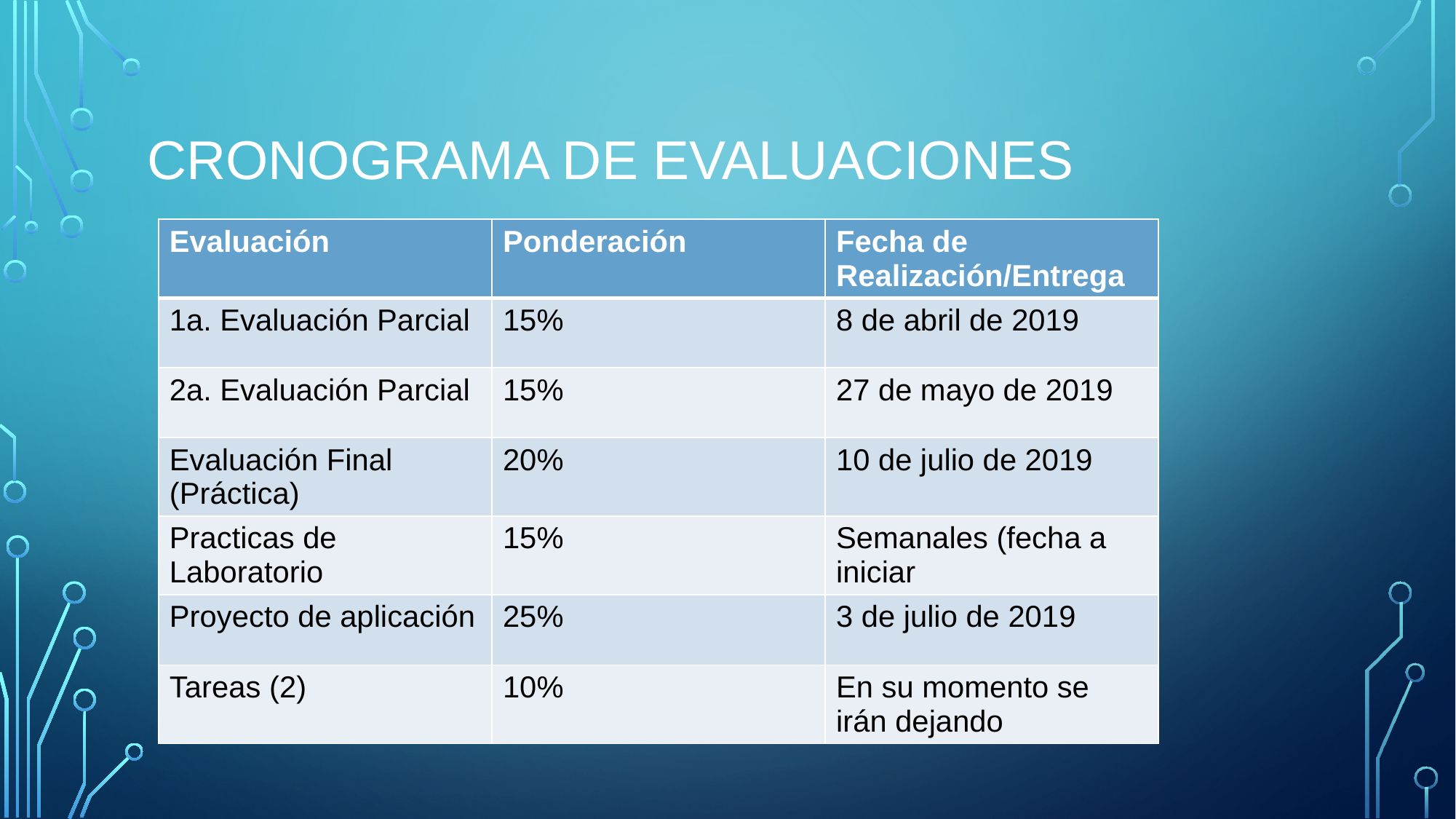

# Cronograma de evaluaciones
| Evaluación | Ponderación | Fecha de Realización/Entrega |
| --- | --- | --- |
| 1a. Evaluación Parcial | 15% | 8 de abril de 2019 |
| 2a. Evaluación Parcial | 15% | 27 de mayo de 2019 |
| Evaluación Final (Práctica) | 20% | 10 de julio de 2019 |
| Practicas de Laboratorio | 15% | Semanales (fecha a iniciar |
| Proyecto de aplicación | 25% | 3 de julio de 2019 |
| Tareas (2) | 10% | En su momento se irán dejando |